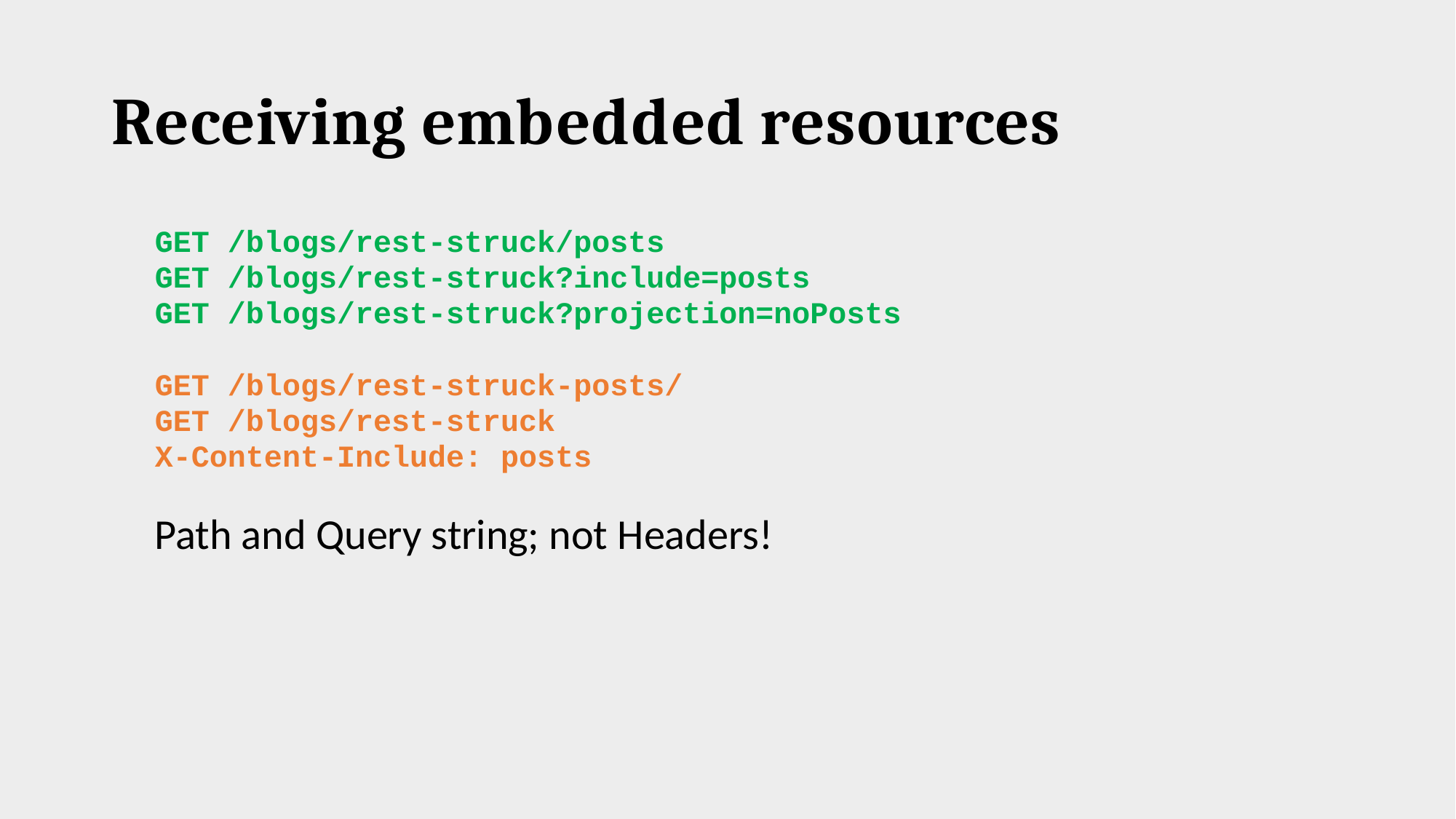

# Receiving embedded resources
GET /blogs/rest-struck/posts
GET /blogs/rest-struck?include=posts
GET /blogs/rest-struck?projection=noPosts

GET /blogs/rest-struck-posts/
GET /blogs/rest-struck
X-Content-Include: posts

Path and Query string; not Headers!